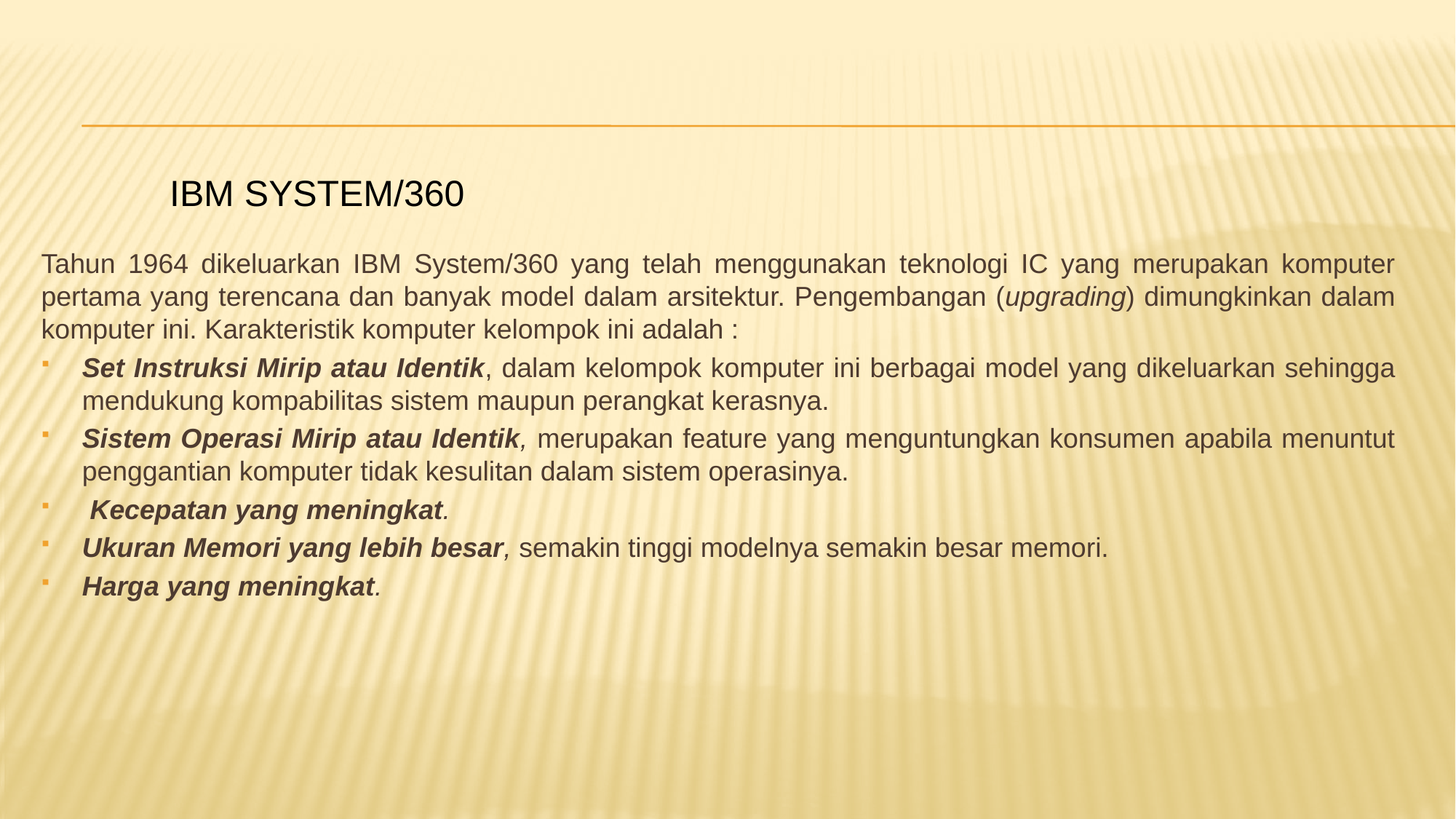

Ibm system/360
Tahun 1964 dikeluarkan IBM System/360 yang telah menggunakan teknologi IC yang merupakan komputer pertama yang terencana dan banyak model dalam arsitektur. Pengembangan (upgrading) dimungkinkan dalam komputer ini. Karakteristik komputer kelompok ini adalah :
Set Instruksi Mirip atau Identik, dalam kelompok komputer ini berbagai model yang dikeluarkan sehingga mendukung kompabilitas sistem maupun perangkat kerasnya.
Sistem Operasi Mirip atau Identik, merupakan feature yang menguntungkan konsumen apabila menuntut penggantian komputer tidak kesulitan dalam sistem operasinya.
 Kecepatan yang meningkat.
Ukuran Memori yang lebih besar, semakin tinggi modelnya semakin besar memori.
Harga yang meningkat.